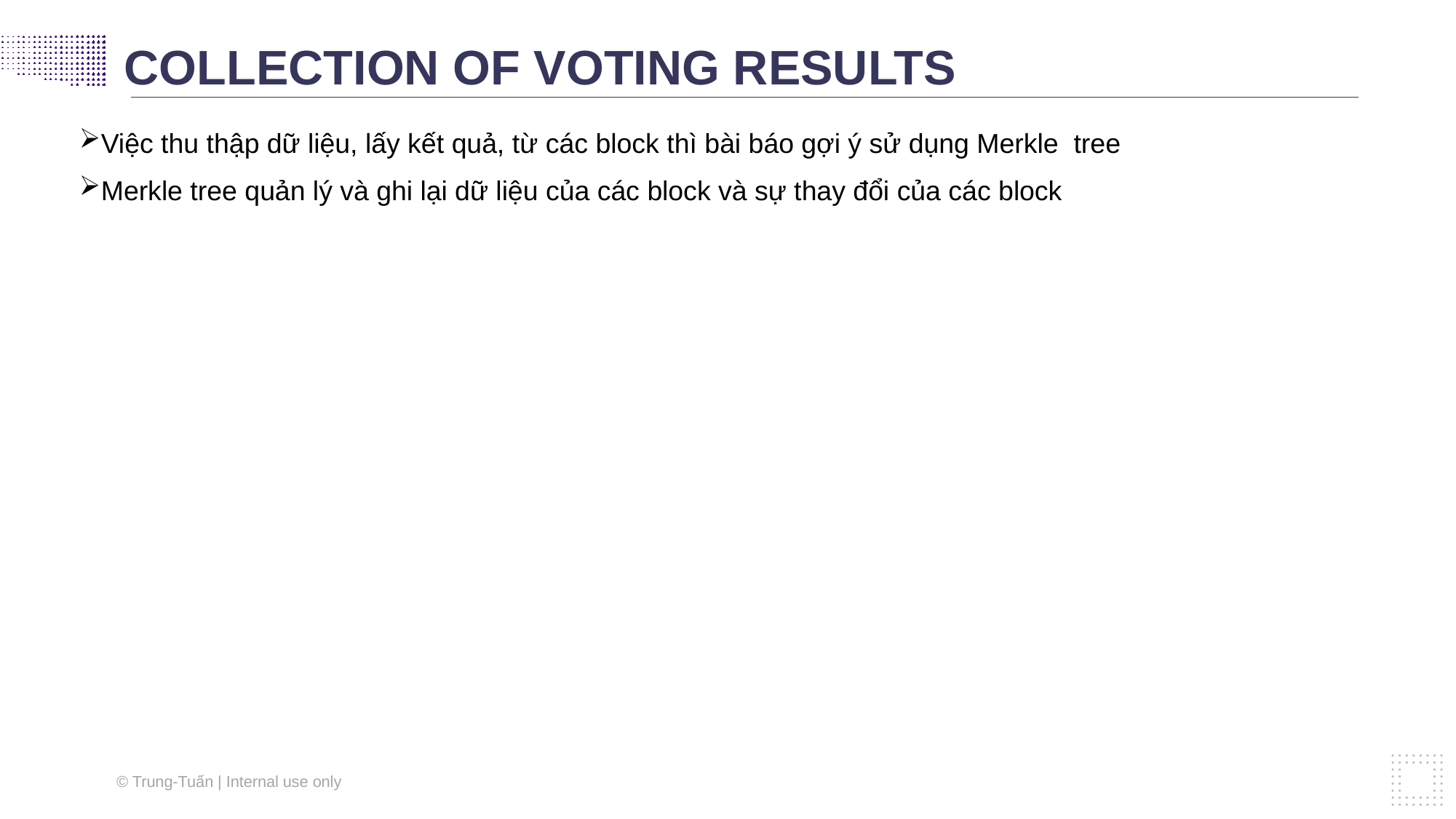

COLLECTION OF VOTING RESULTS
Việc thu thập dữ liệu, lấy kết quả, từ các block thì bài báo gợi ý sử dụng Merkle  tree
Merkle tree quản lý và ghi lại dữ liệu của các block và sự thay đổi của các block